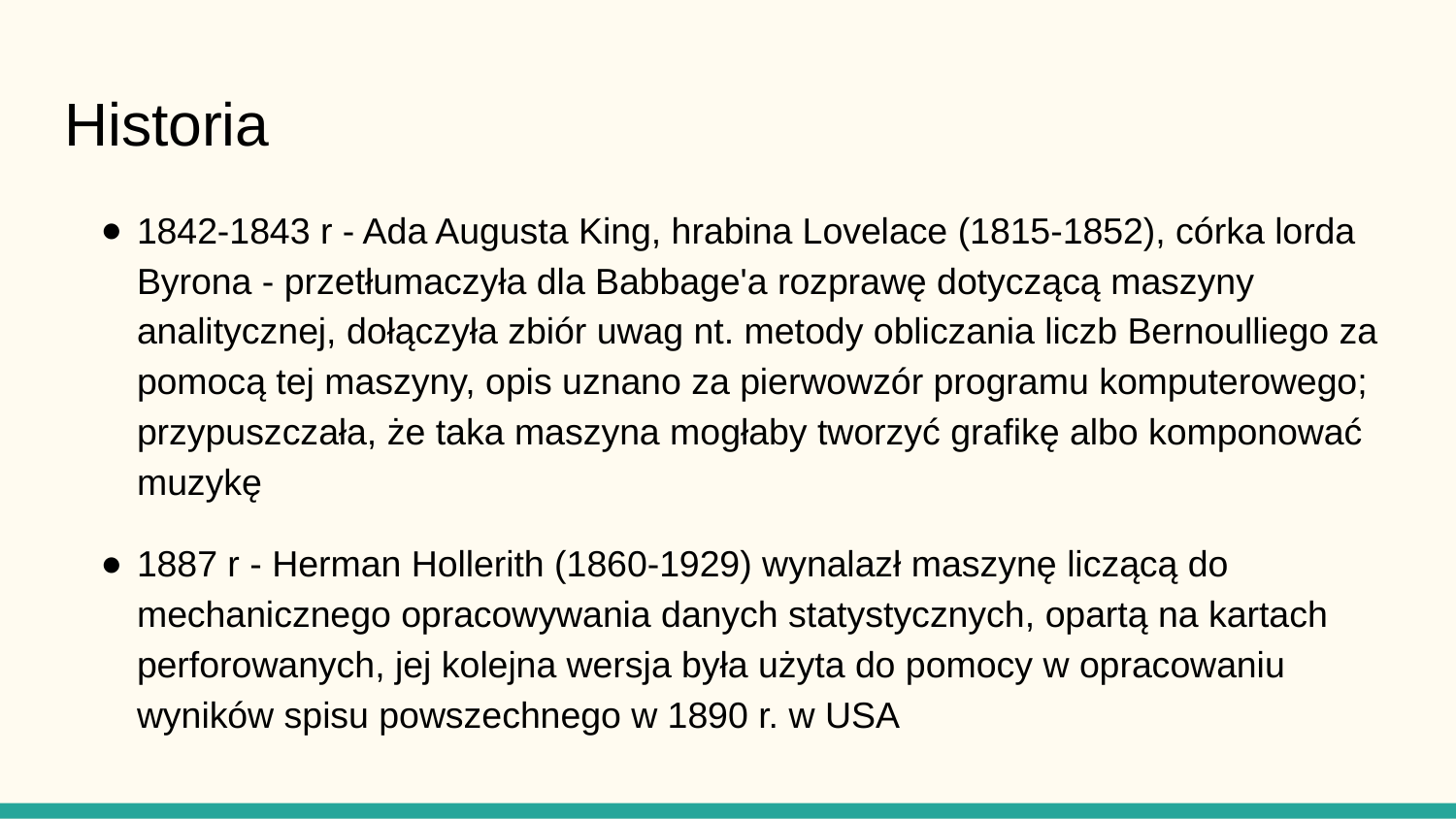

# Historia

1842-1843 r - Ada Augusta King, hrabina Lovelace (1815-1852), córka lorda Byrona - przetłumaczyła dla Babbage'a rozprawę dotyczącą maszyny analitycznej, dołączyła zbiór uwag nt. metody obliczania liczb Bernoulliego za pomocą tej maszyny, opis uznano za pierwowzór programu komputerowego; przypuszczała, że taka maszyna mogłaby tworzyć grafikę albo komponować muzykę
1887 r - Herman Hollerith (1860-1929) wynalazł maszynę liczącą do mechanicznego opracowywania danych statystycznych, opartą na kartach perforowanych, jej kolejna wersja była użyta do pomocy w opracowaniu wyników spisu powszechnego w 1890 r. w USA